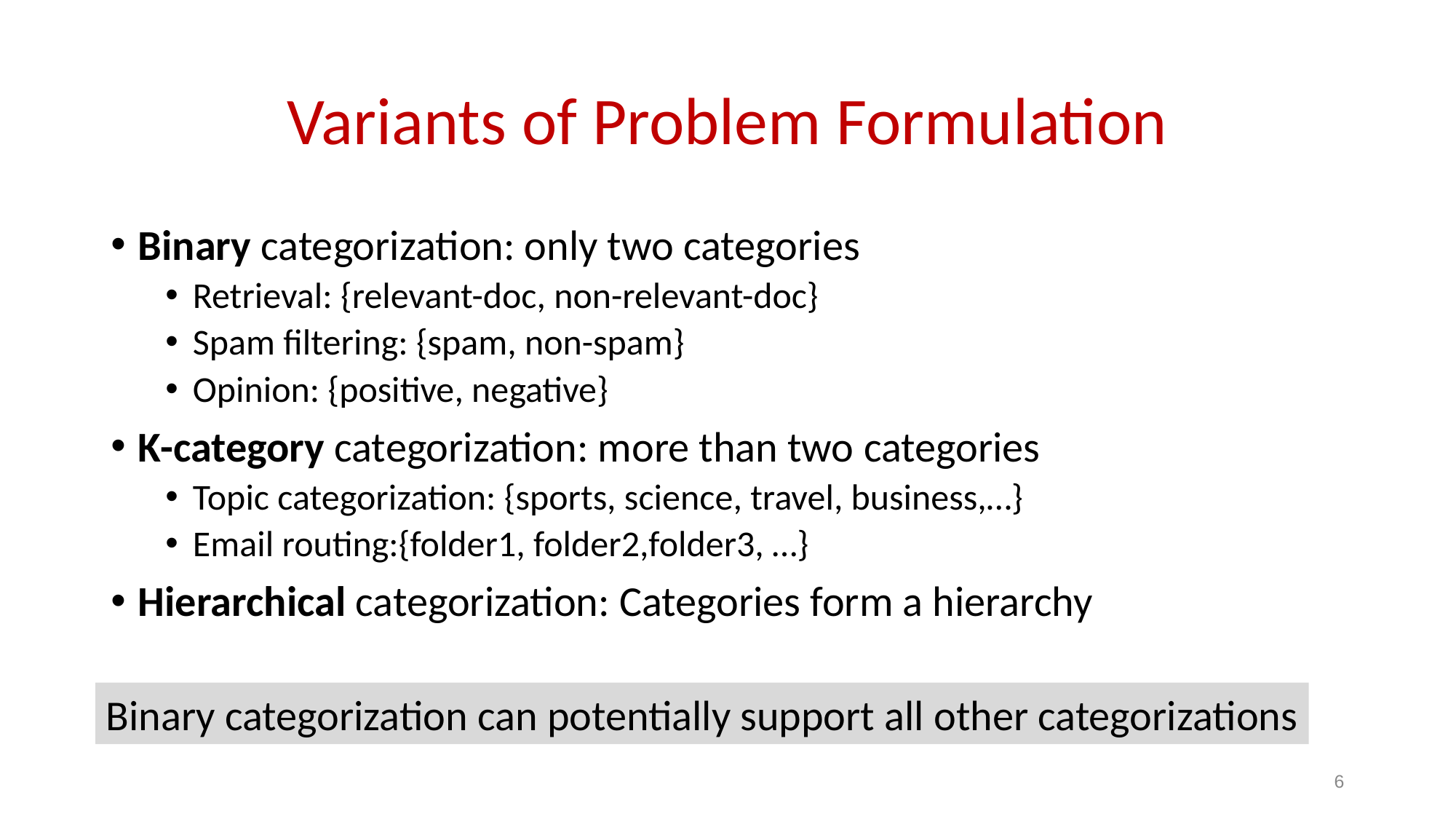

# Variants of Problem Formulation
Binary categorization: only two categories
Retrieval: {relevant-doc, non-relevant-doc}
Spam filtering: {spam, non-spam}
Opinion: {positive, negative}
K-category categorization: more than two categories
Topic categorization: {sports, science, travel, business,…}
Email routing:{folder1, folder2,folder3, …}
Hierarchical categorization: Categories form a hierarchy

Binary categorization can potentially support all other categorizations
6